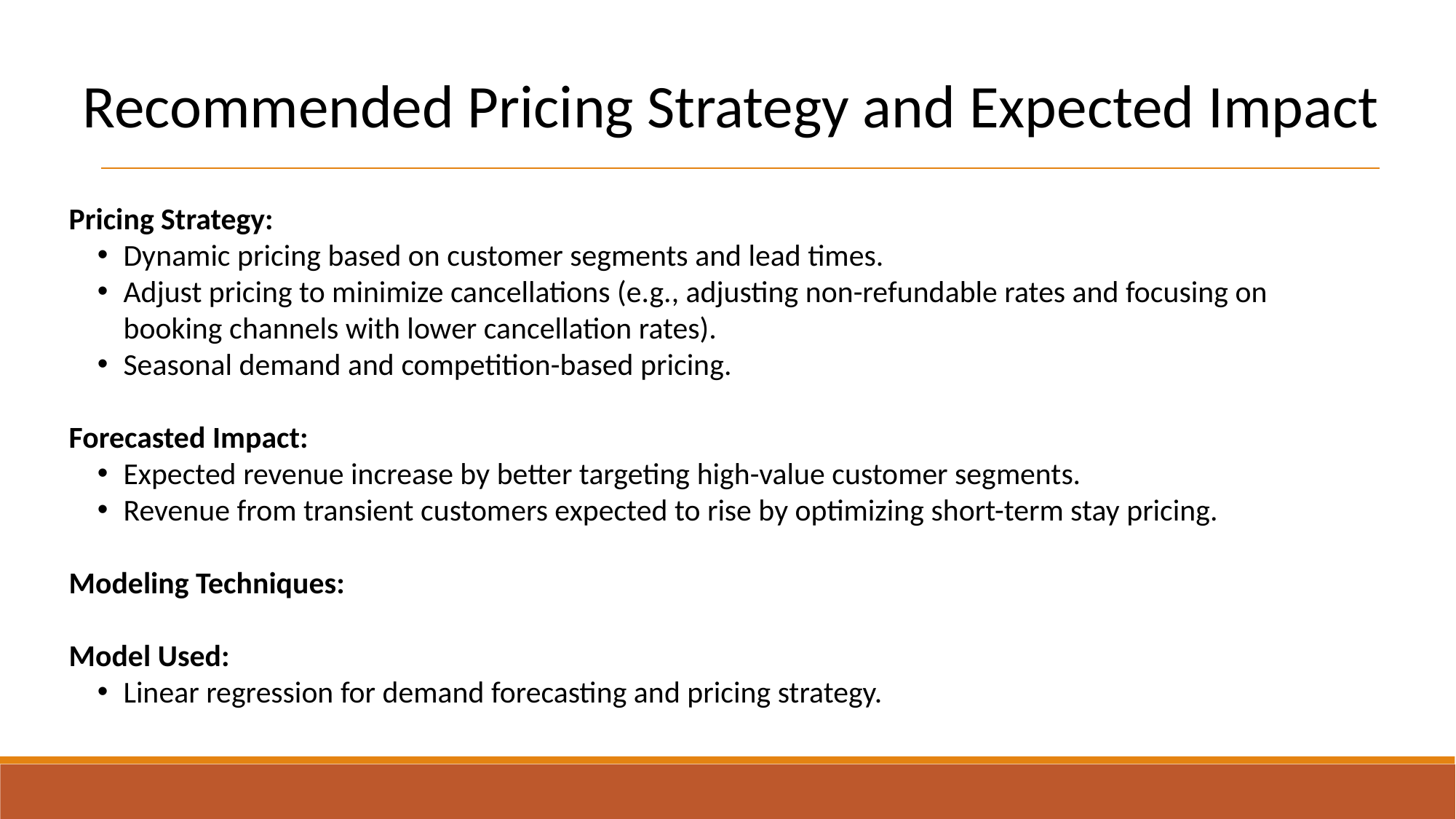

Recommended Pricing Strategy and Expected Impact
Pricing Strategy:
Dynamic pricing based on customer segments and lead times.
Adjust pricing to minimize cancellations (e.g., adjusting non-refundable rates and focusing on booking channels with lower cancellation rates).
Seasonal demand and competition-based pricing.

Forecasted Impact:
Expected revenue increase by better targeting high-value customer segments.
Revenue from transient customers expected to rise by optimizing short-term stay pricing.

Modeling Techniques:

Model Used:
Linear regression for demand forecasting and pricing strategy.